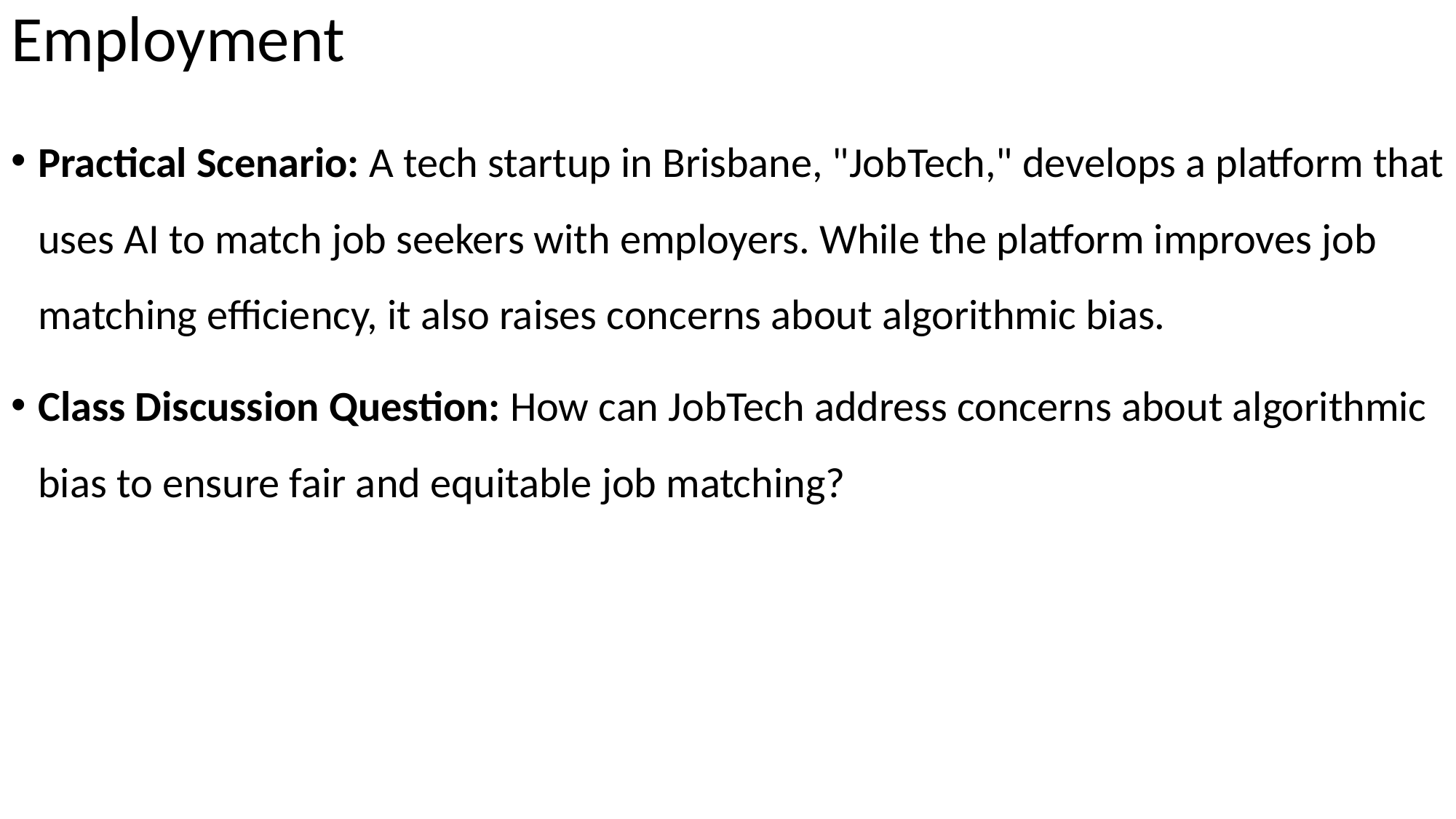

# Employment
Practical Scenario: A tech startup in Brisbane, "JobTech," develops a platform that uses AI to match job seekers with employers. While the platform improves job matching efficiency, it also raises concerns about algorithmic bias.
Class Discussion Question: How can JobTech address concerns about algorithmic bias to ensure fair and equitable job matching?